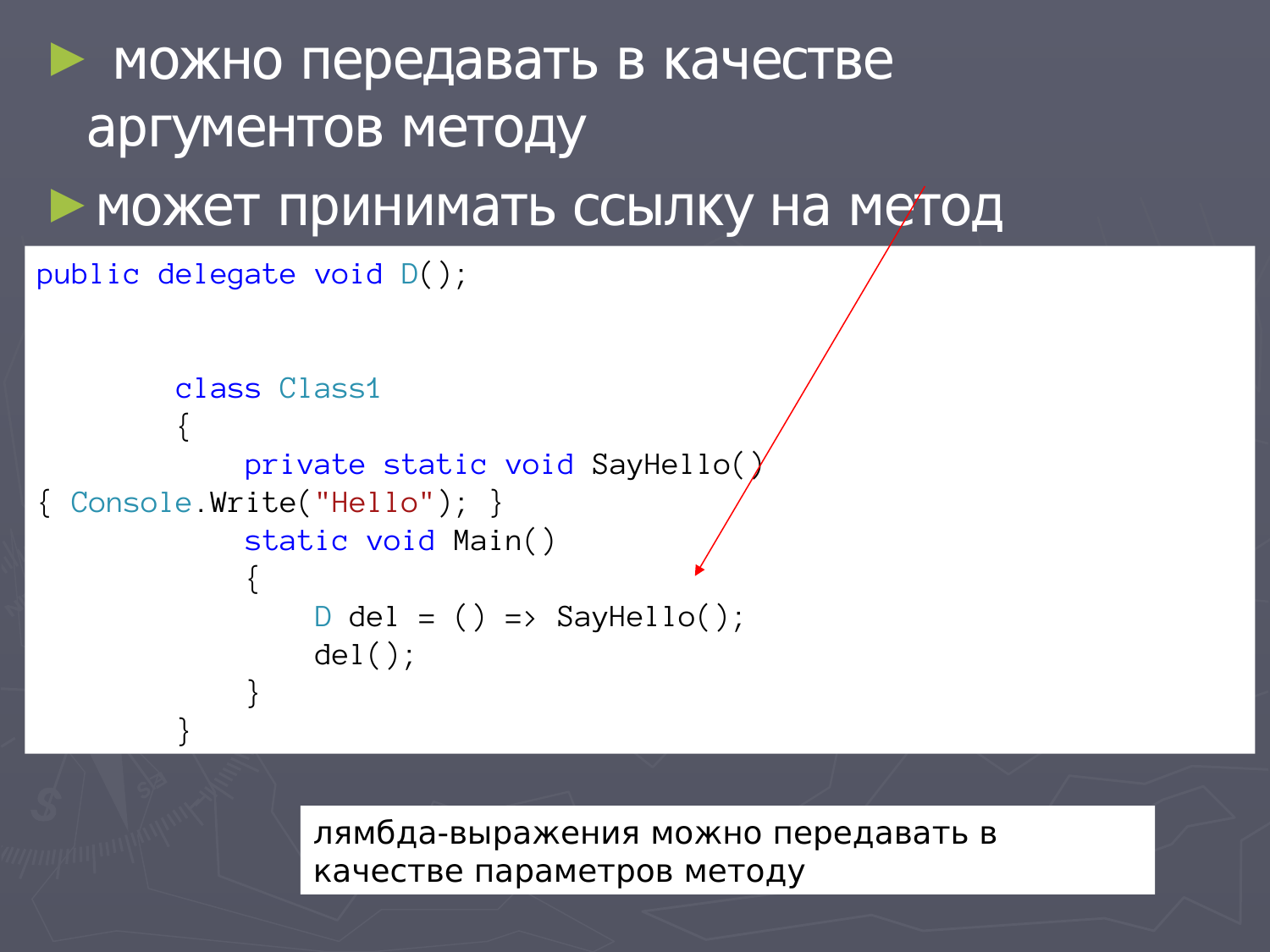

можно передавать в качестве аргументов методу
может принимать ссылку на метод
public delegate void D();

        class Class1
        {
            private static void SayHello() { Console.Write("Hello"); }
            static void Main()
            {
                D del = () => SayHello();
                del();
            }
        }
лямбда-выражения можно передавать в качестве параметров методу